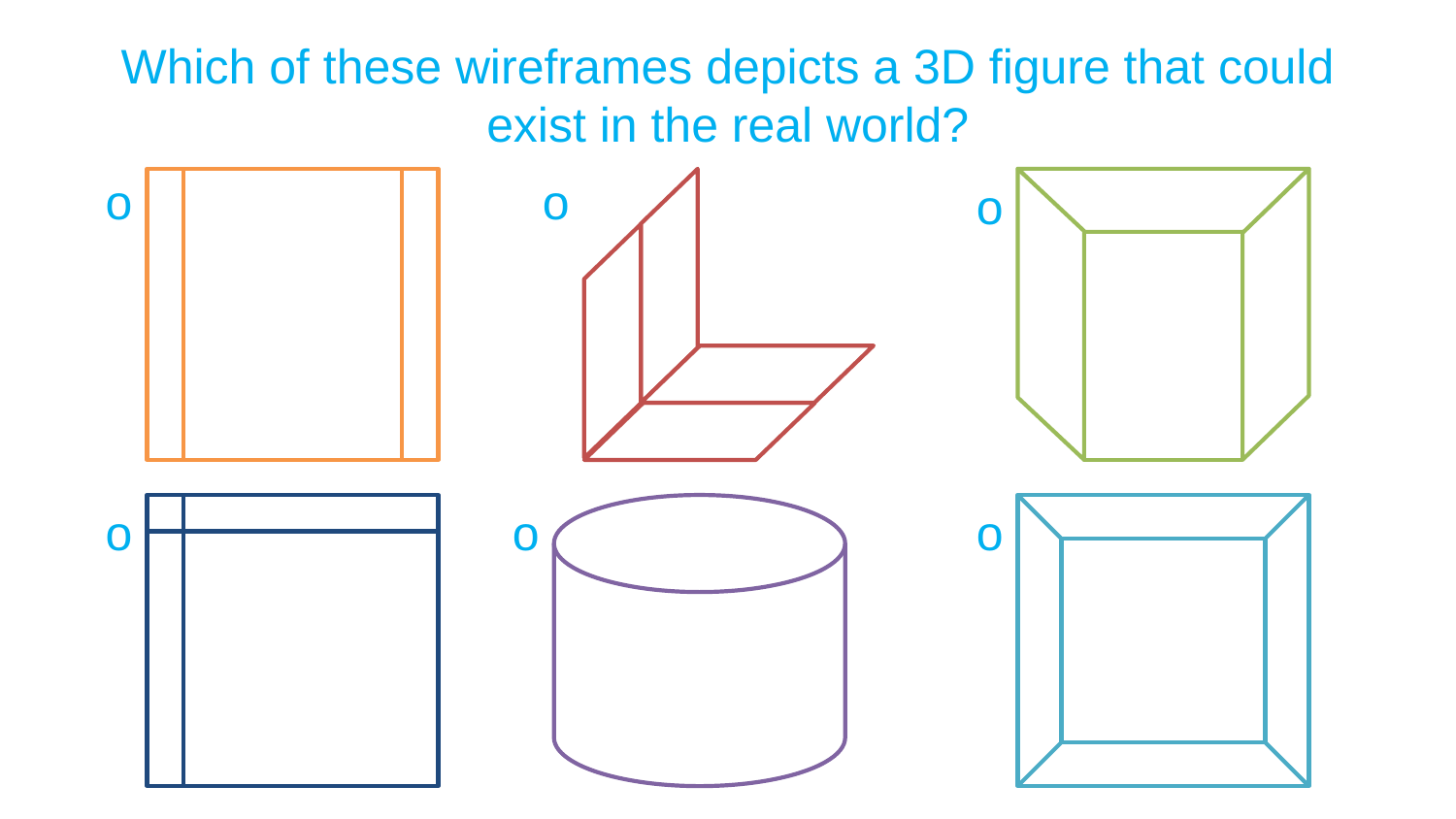

Which of these wireframes depicts a 3D figure that could exist in the real world?
ο
ο

ο

ο
ο

ο